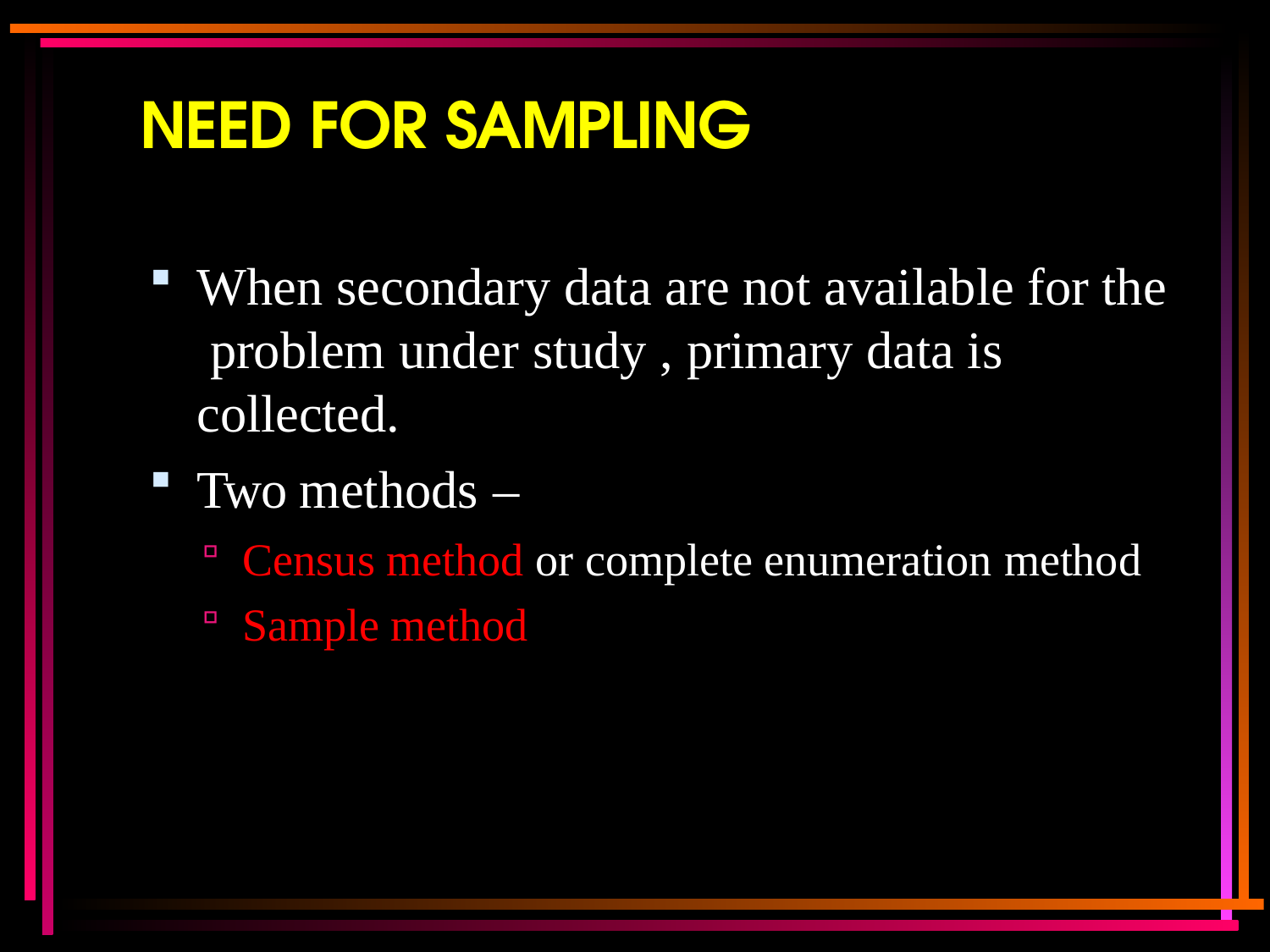

# NEED FOR SAMPLING
When secondary data are not available for the  problem under study , primary data is  collected.
Two methods –
Census method or complete enumeration method
Sample method